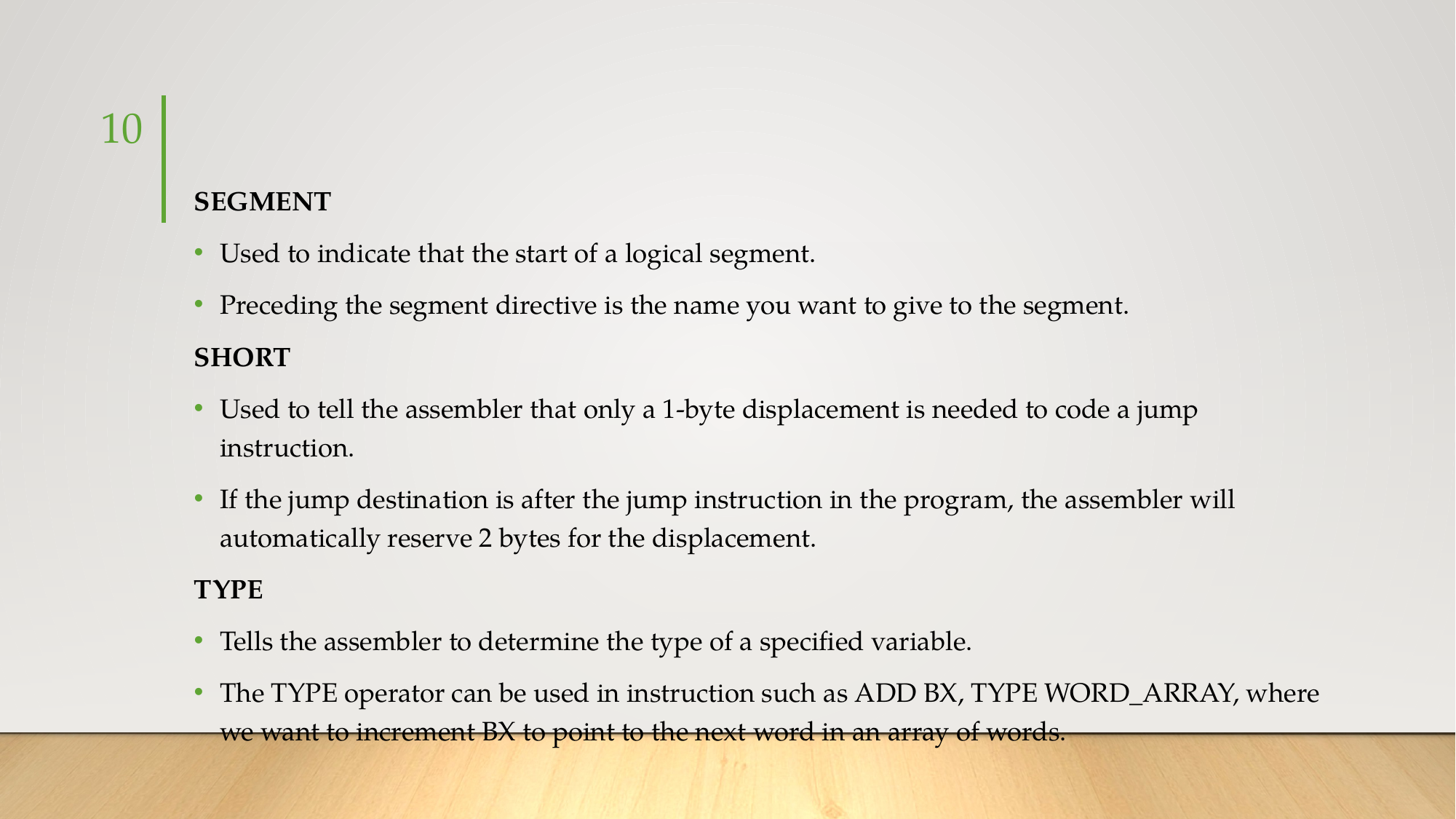

10
#
SEGMENT
Used to indicate that the start of a logical segment.
Preceding the segment directive is the name you want to give to the segment.
SHORT
Used to tell the assembler that only a 1-byte displacement is needed to code a jump instruction.
If the jump destination is after the jump instruction in the program, the assembler will automatically reserve 2 bytes for the displacement.
TYPE
Tells the assembler to determine the type of a specified variable.
The TYPE operator can be used in instruction such as ADD BX, TYPE WORD_ARRAY, where we want to increment BX to point to the next word in an array of words.